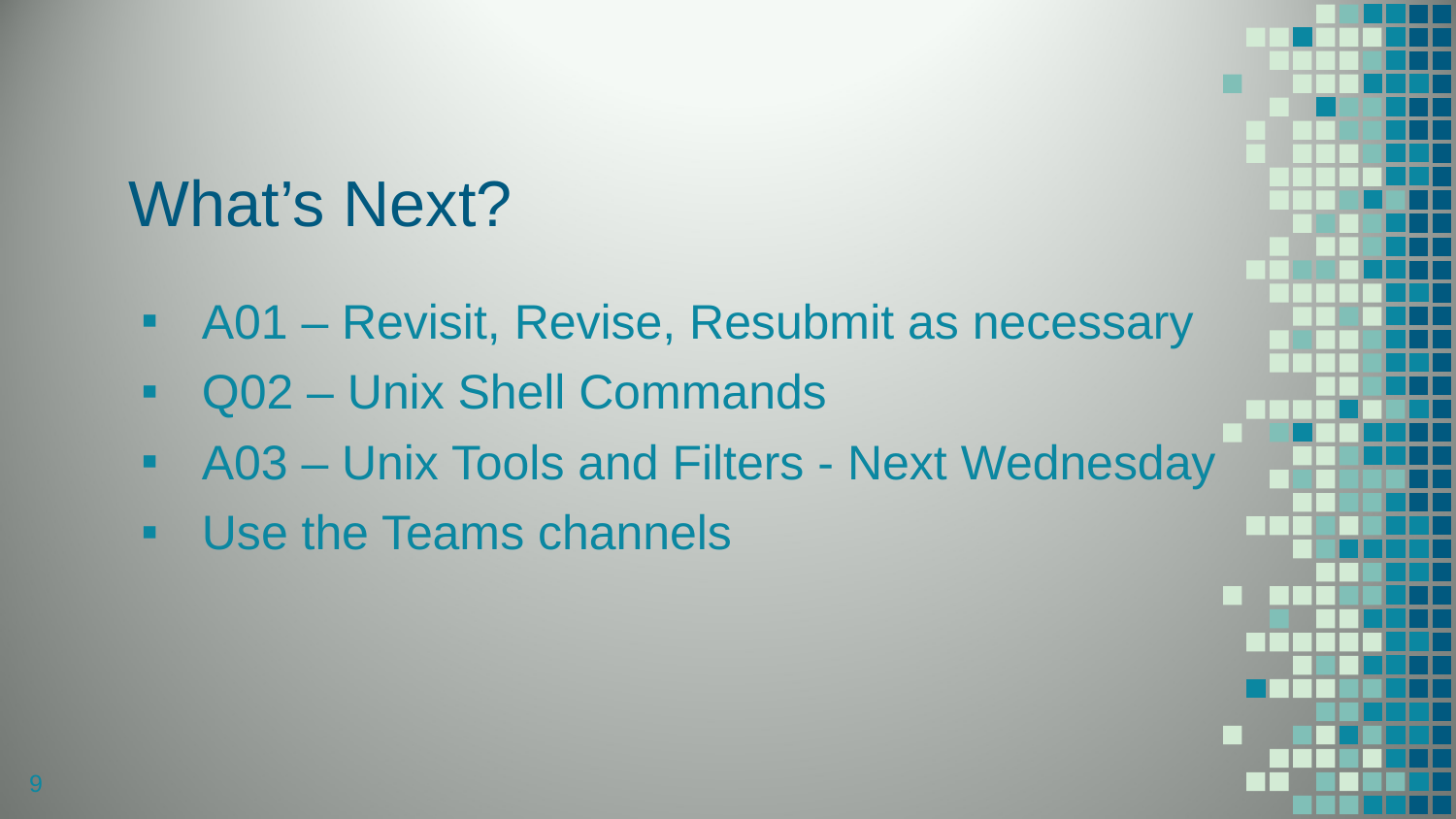

# What’s Next?
A01 – Revisit, Revise, Resubmit as necessary
Q02 – Unix Shell Commands
A03 – Unix Tools and Filters - Next Wednesday
Use the Teams channels
9